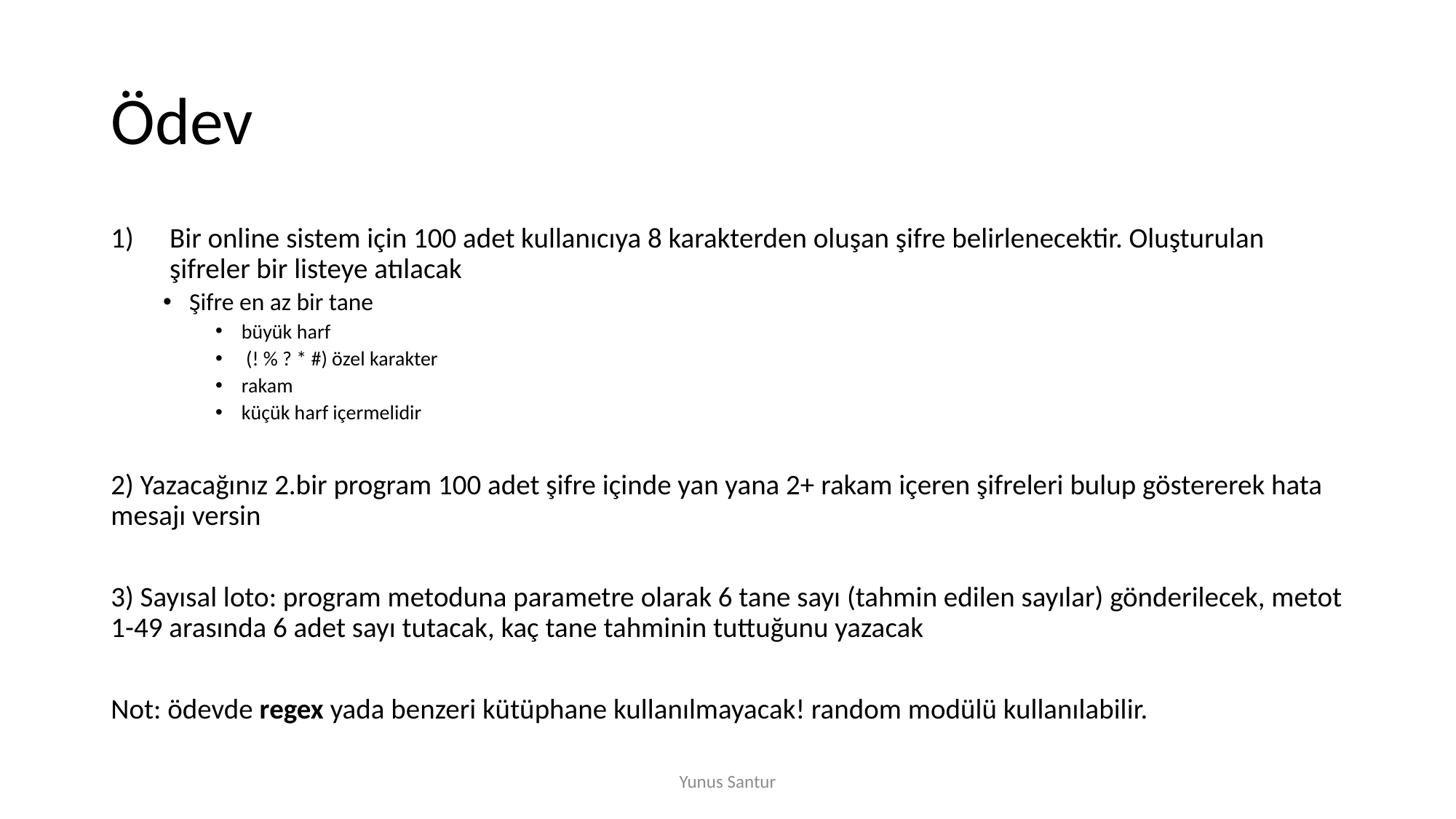

# Ödev
Bir online sistem için 100 adet kullanıcıya 8 karakterden oluşan şifre belirlenecektir. Oluşturulan şifreler bir listeye atılacak
Şifre en az bir tane
büyük harf
 (! % ? * #) özel karakter
rakam
küçük harf içermelidir

2) Yazacağınız 2.bir program 100 adet şifre içinde yan yana 2+ rakam içeren şifreleri bulup göstererek hata mesajı versin

3) Sayısal loto: program metoduna parametre olarak 6 tane sayı (tahmin edilen sayılar) gönderilecek, metot 1-49 arasında 6 adet sayı tutacak, kaç tane tahminin tuttuğunu yazacak

Not: ödevde regex yada benzeri kütüphane kullanılmayacak! random modülü kullanılabilir.
Yunus Santur